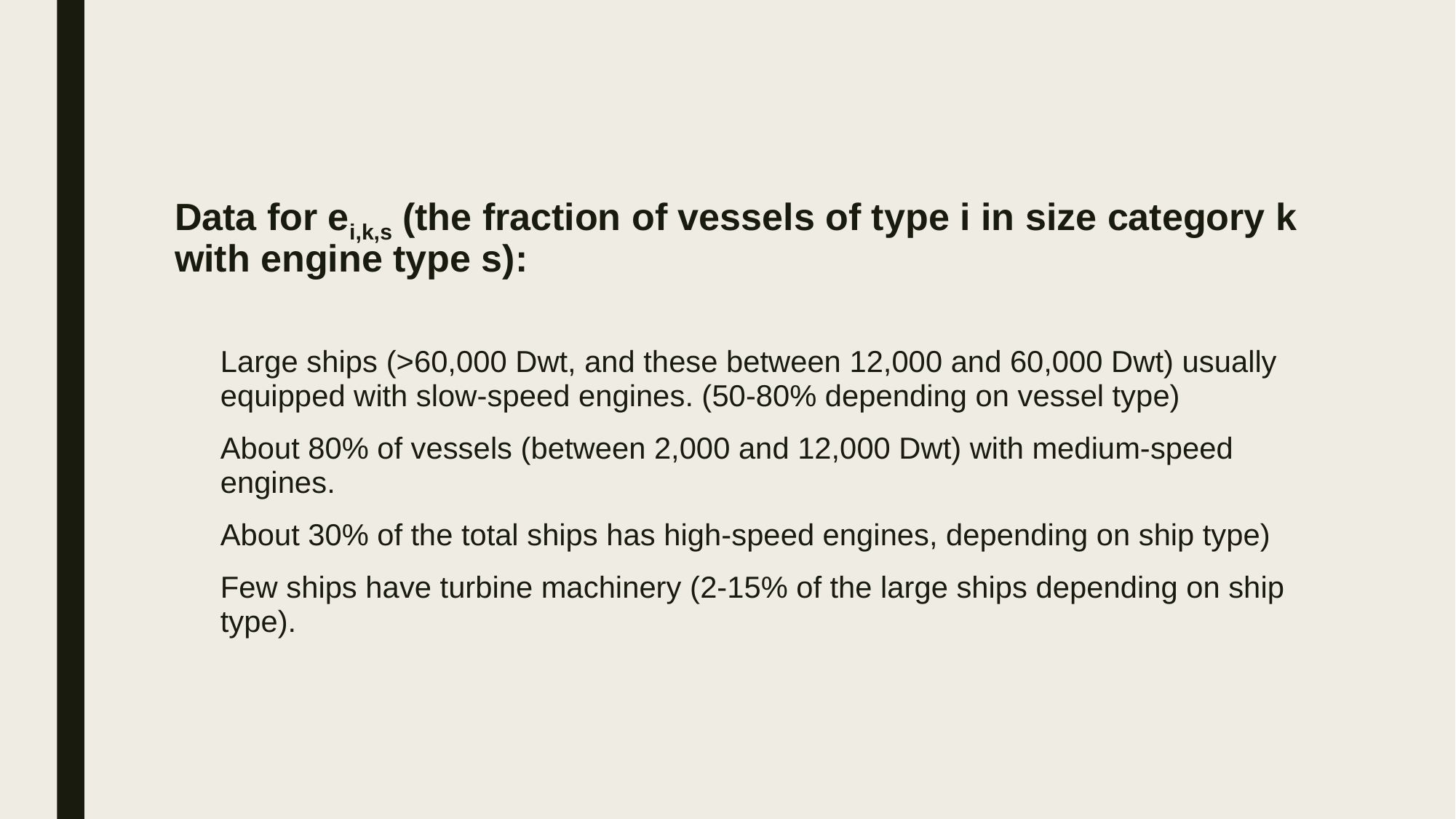

Data for ei,k,s (the fraction of vessels of type i in size category k with engine type s):

Large ships (>60,000 Dwt, and these between 12,000 and 60,000 Dwt) usually equipped with slow-speed engines. (50-80% depending on vessel type)
About 80% of vessels (between 2,000 and 12,000 Dwt) with medium-speed engines.
About 30% of the total ships has high-speed engines, depending on ship type)
Few ships have turbine machinery (2-15% of the large ships depending on ship type).